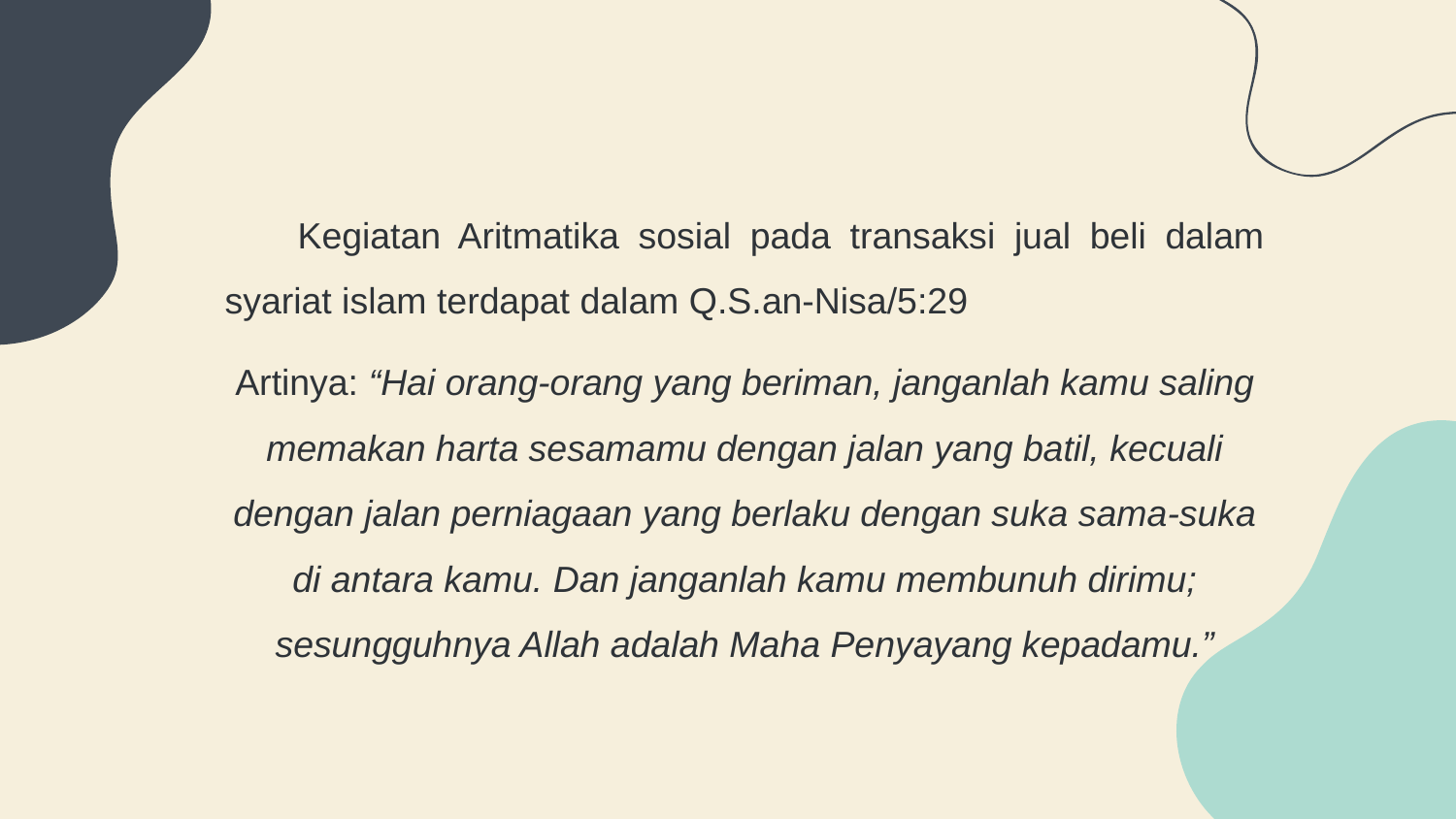

Kegiatan Aritmatika sosial pada transaksi jual beli dalam syariat islam terdapat dalam Q.S.an-Nisa/5:29
	Artinya: “Hai orang-orang yang beriman, janganlah kamu saling memakan harta sesamamu dengan jalan yang batil, kecuali dengan jalan perniagaan yang berlaku dengan suka sama-suka di antara kamu. Dan janganlah kamu membunuh dirimu; sesungguhnya Allah adalah Maha Penyayang kepadamu.”